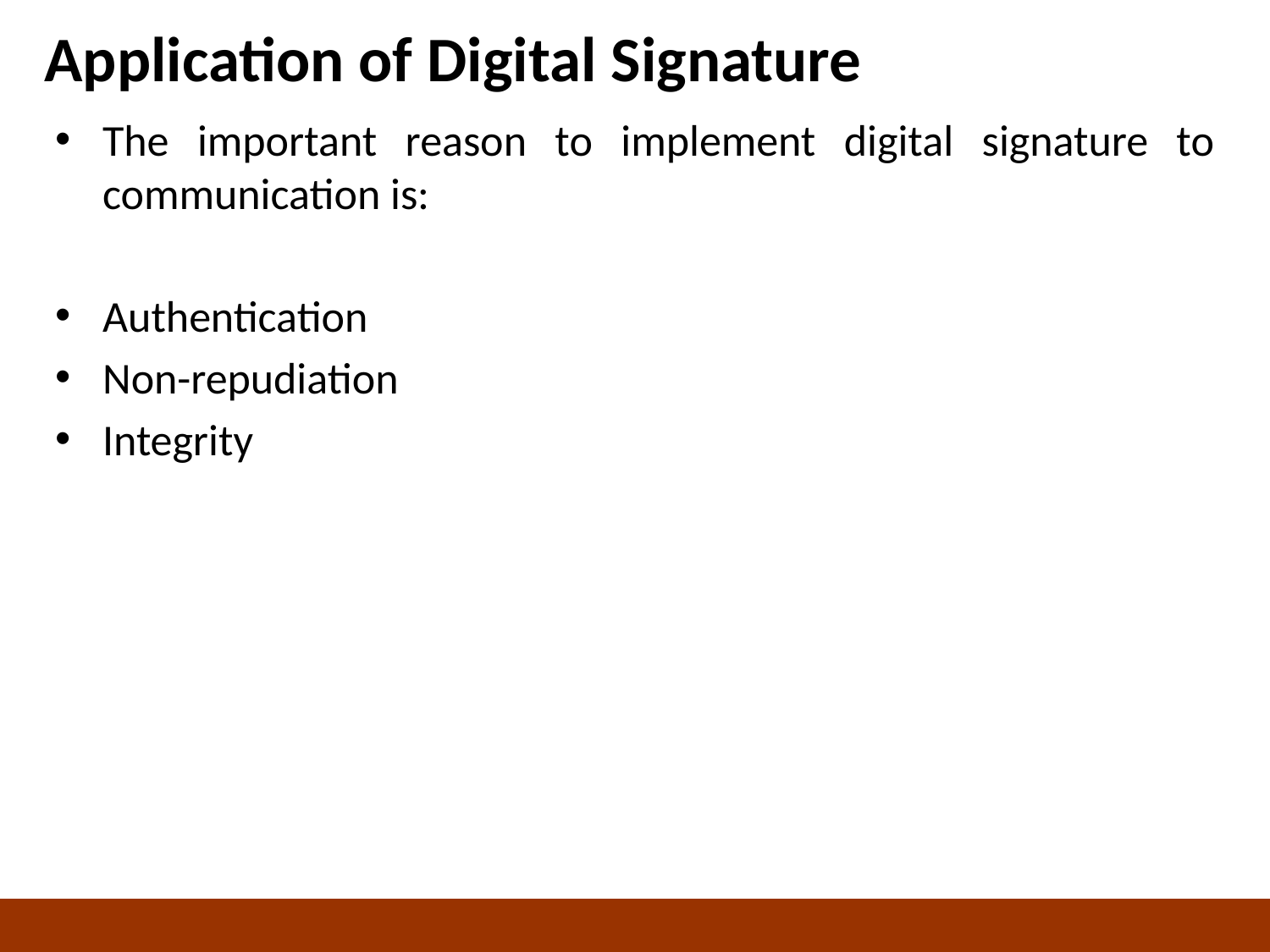

# Application of Digital Signature
The important reason to implement digital signature to communication is:

Authentication
Non-repudiation
Integrity